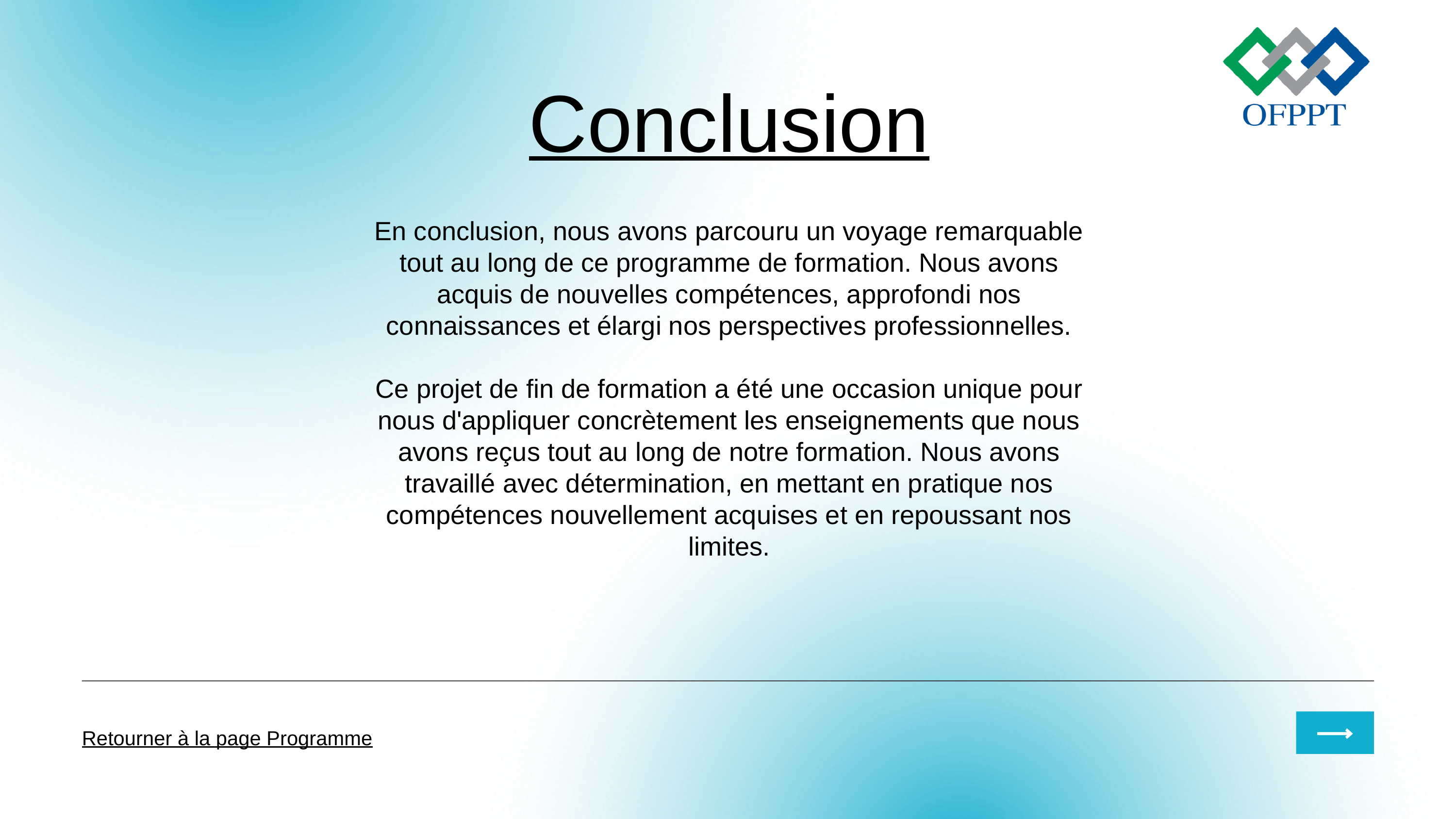

Conclusion
En conclusion, nous avons parcouru un voyage remarquable tout au long de ce programme de formation. Nous avons acquis de nouvelles compétences, approfondi nos connaissances et élargi nos perspectives professionnelles.

Ce projet de fin de formation a été une occasion unique pour nous d'appliquer concrètement les enseignements que nous avons reçus tout au long de notre formation. Nous avons travaillé avec détermination, en mettant en pratique nos compétences nouvellement acquises et en repoussant nos limites.

Retourner à la page Programme